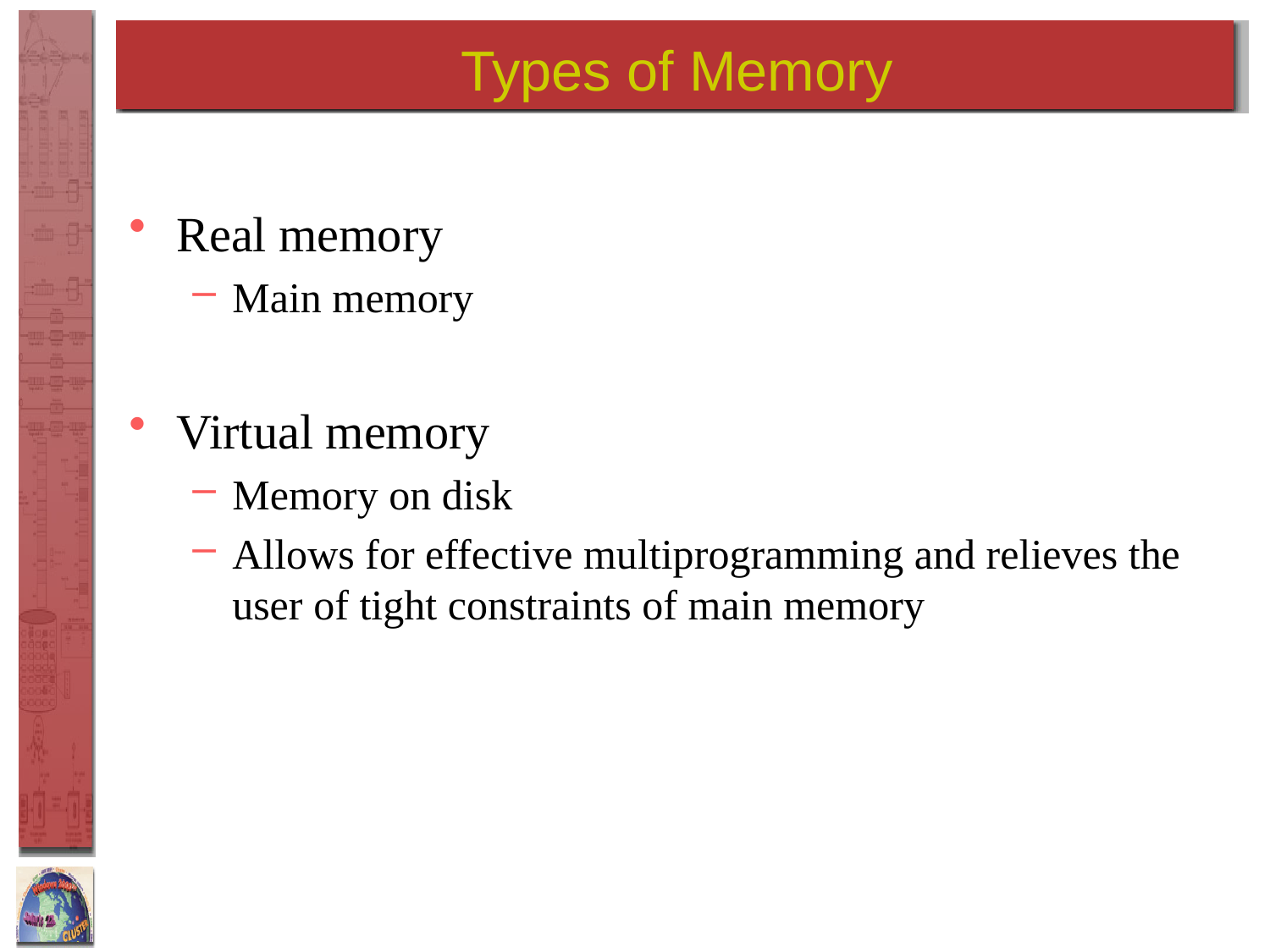

# Types of Memory

Real memory
Main memory

Virtual memory
Memory on disk
Allows for effective multiprogramming and relieves the user of tight constraints of main memory